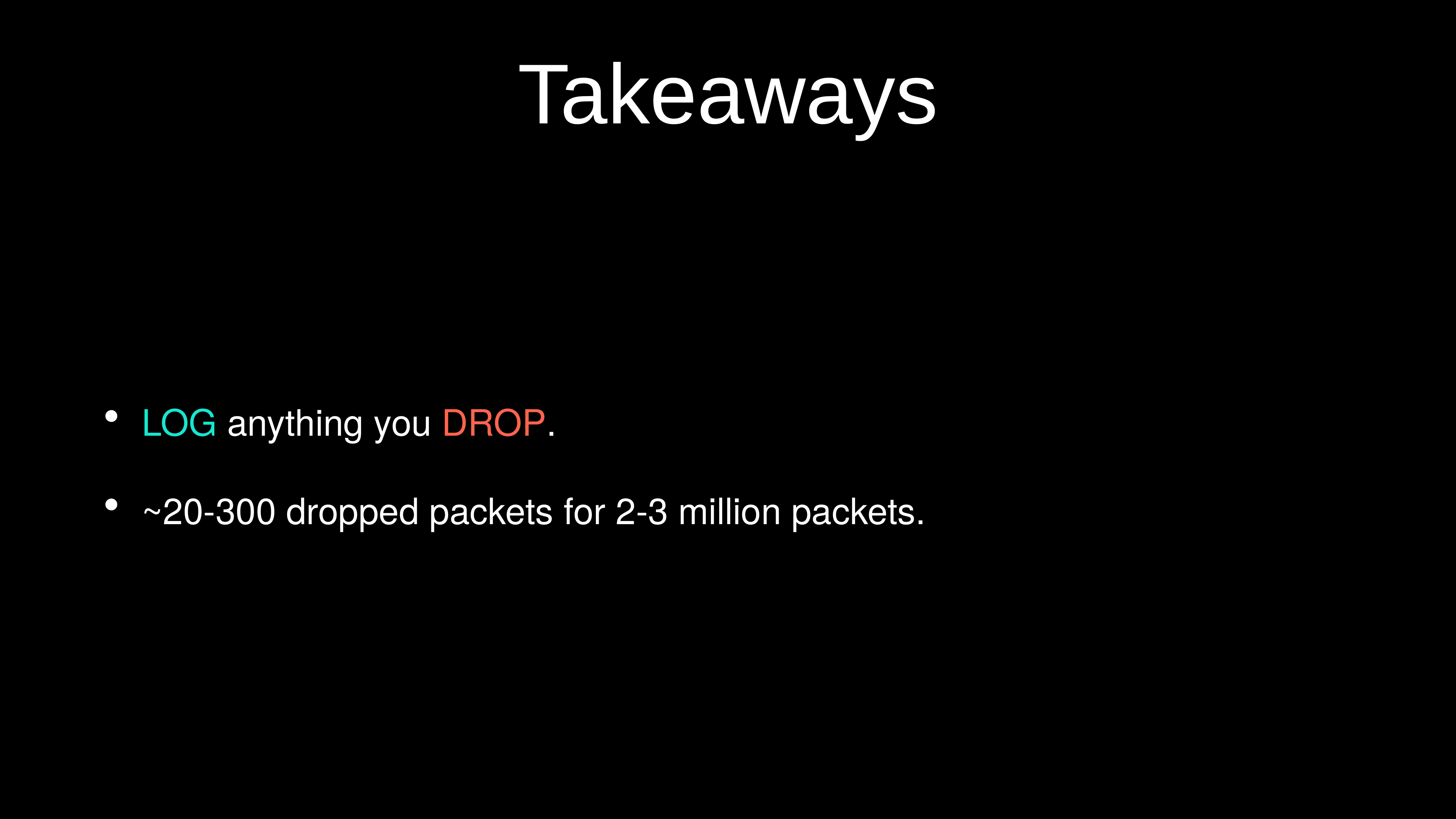

# Takeaways
LOG anything you DROP.
~20-300 dropped packets for 2-3 million packets.